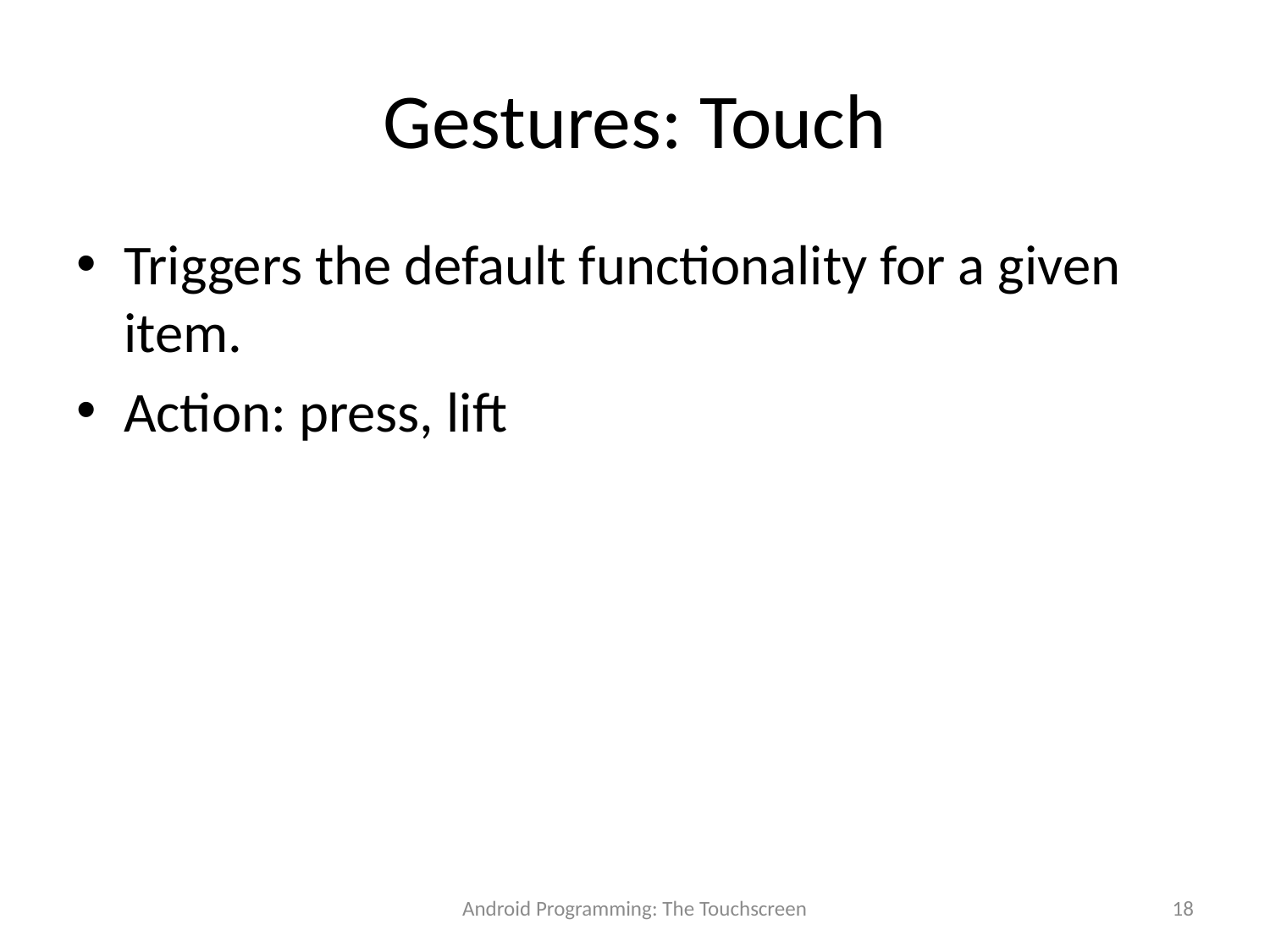

# Gestures: Touch
Triggers the default functionality for a given item.
Action: press, lift
Android Programming: The Touchscreen
18